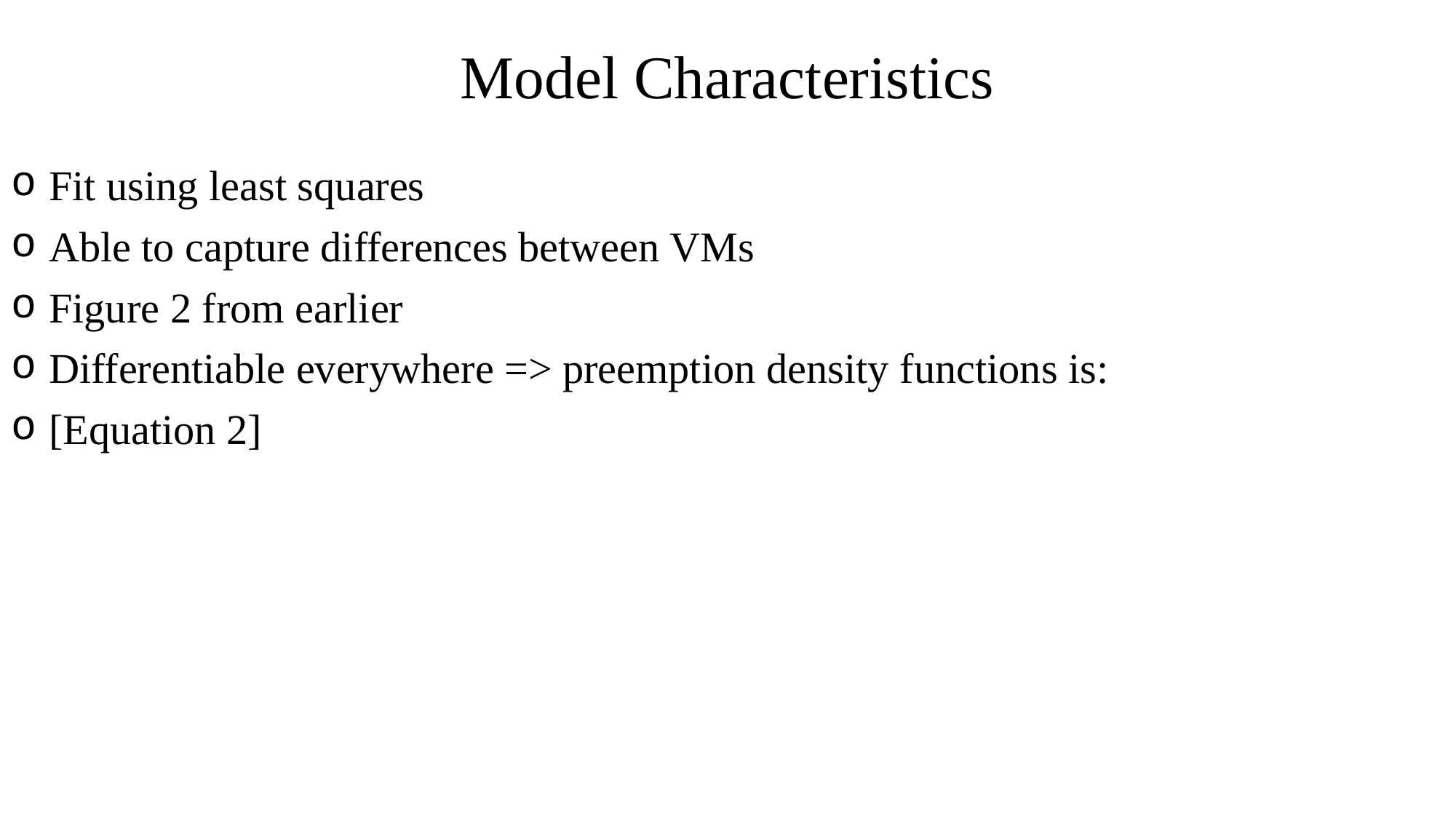

# Model Characteristics
 Fit using least squares
 Able to capture differences between VMs
 Figure 2 from earlier
 Differentiable everywhere => preemption density functions is:
 [Equation 2]